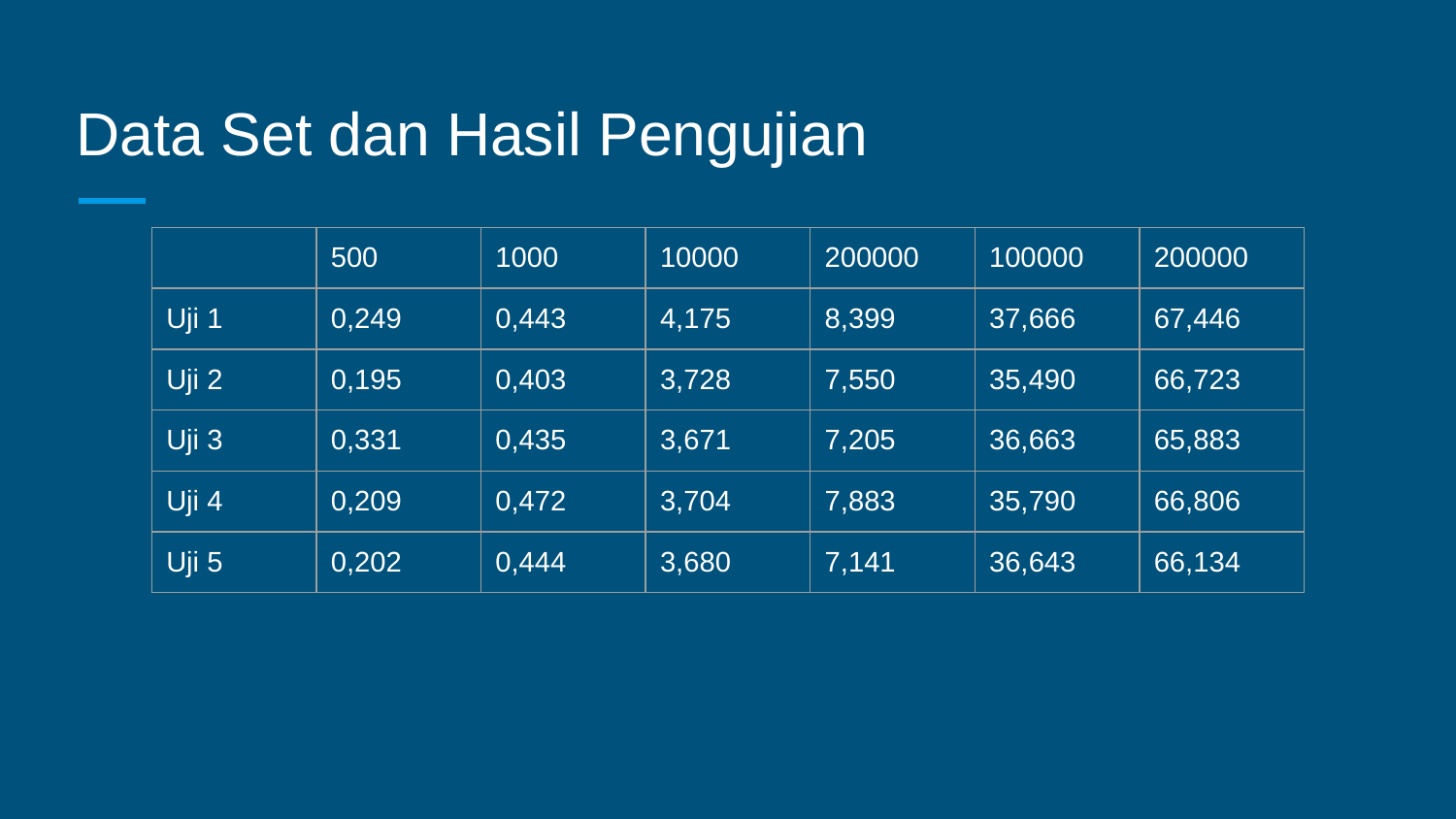

# Data Set dan Hasil Pengujian
|  | 500 | 1000 | 10000 | 200000 | 100000 | 200000 |
| --- | --- | --- | --- | --- | --- | --- |
| Uji 1 | 0,249 | 0,443 | 4,175 | 8,399 | 37,666 | 67,446 |
| Uji 2 | 0,195 | 0,403 | 3,728 | 7,550 | 35,490 | 66,723 |
| Uji 3 | 0,331 | 0,435 | 3,671 | 7,205 | 36,663 | 65,883 |
| Uji 4 | 0,209 | 0,472 | 3,704 | 7,883 | 35,790 | 66,806 |
| Uji 5 | 0,202 | 0,444 | 3,680 | 7,141 | 36,643 | 66,134 |